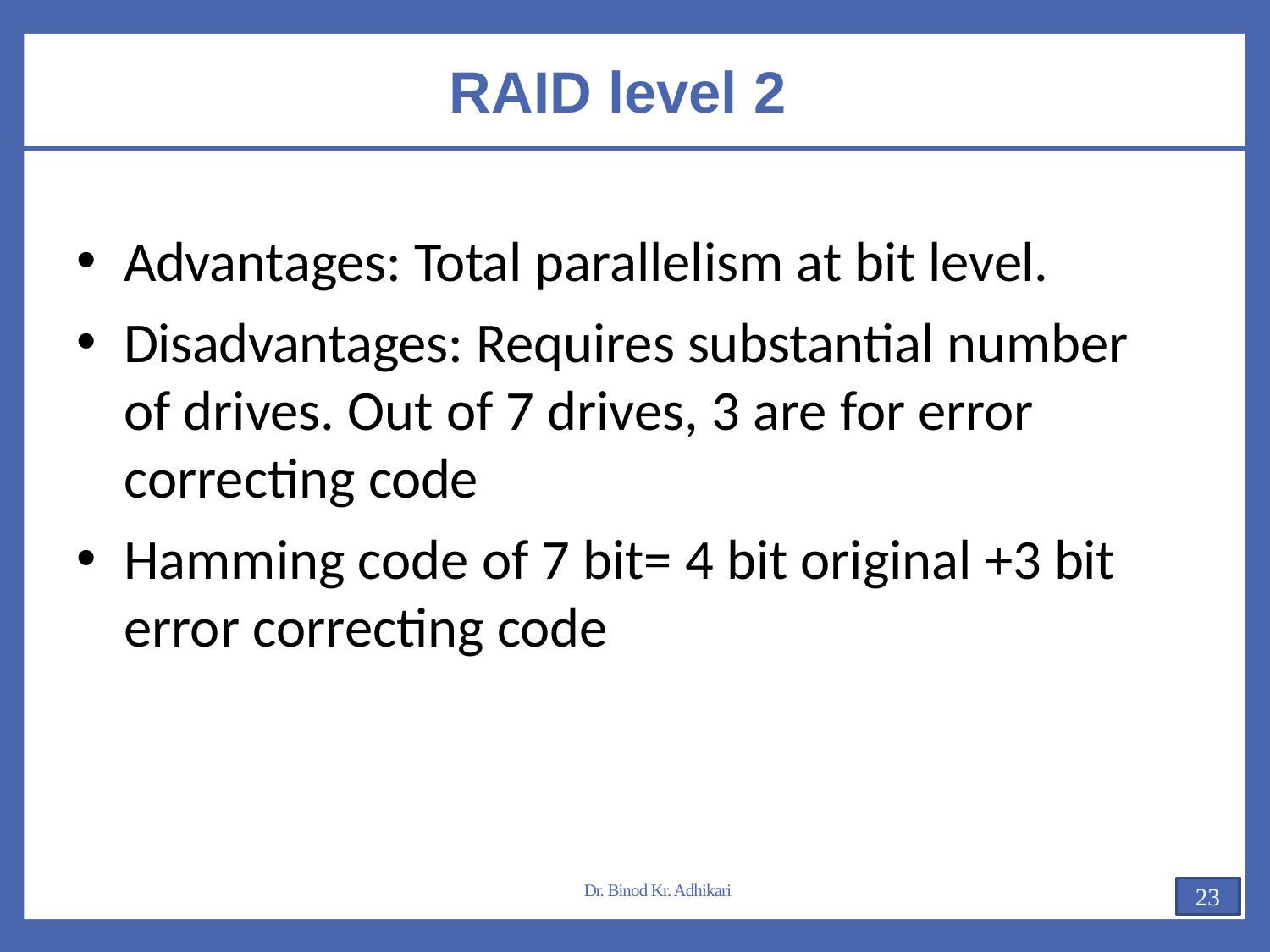

# RAID level 2
Advantages: Total parallelism at bit level.
Disadvantages: Requires substantial number of drives. Out of 7 drives, 3 are for error correcting code
Hamming code of 7 bit= 4 bit original +3 bit error correcting code
Dr. Binod Kr. Adhikari